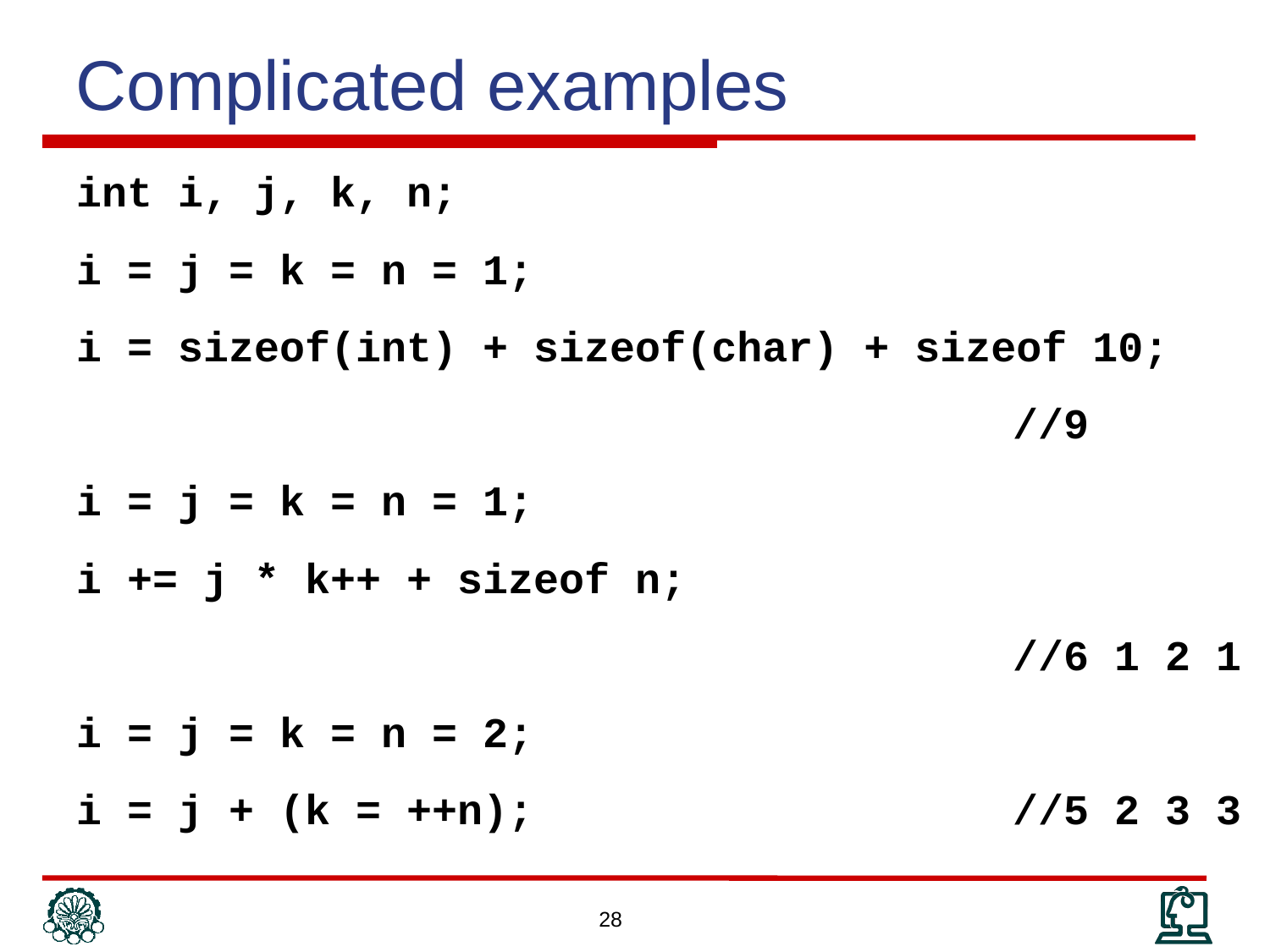

Complicated examples
int i, j, k, n;
i = j = k = n = 1;
i = sizeof(int) + sizeof(char) + sizeof 10;
    							//9
i = j = k = n = 1;
i += j * k++ + sizeof n;
    							//6 1 2 1
i = j = k = n = 2;
i = j + (k = ++n);				//5 2 3 3
28